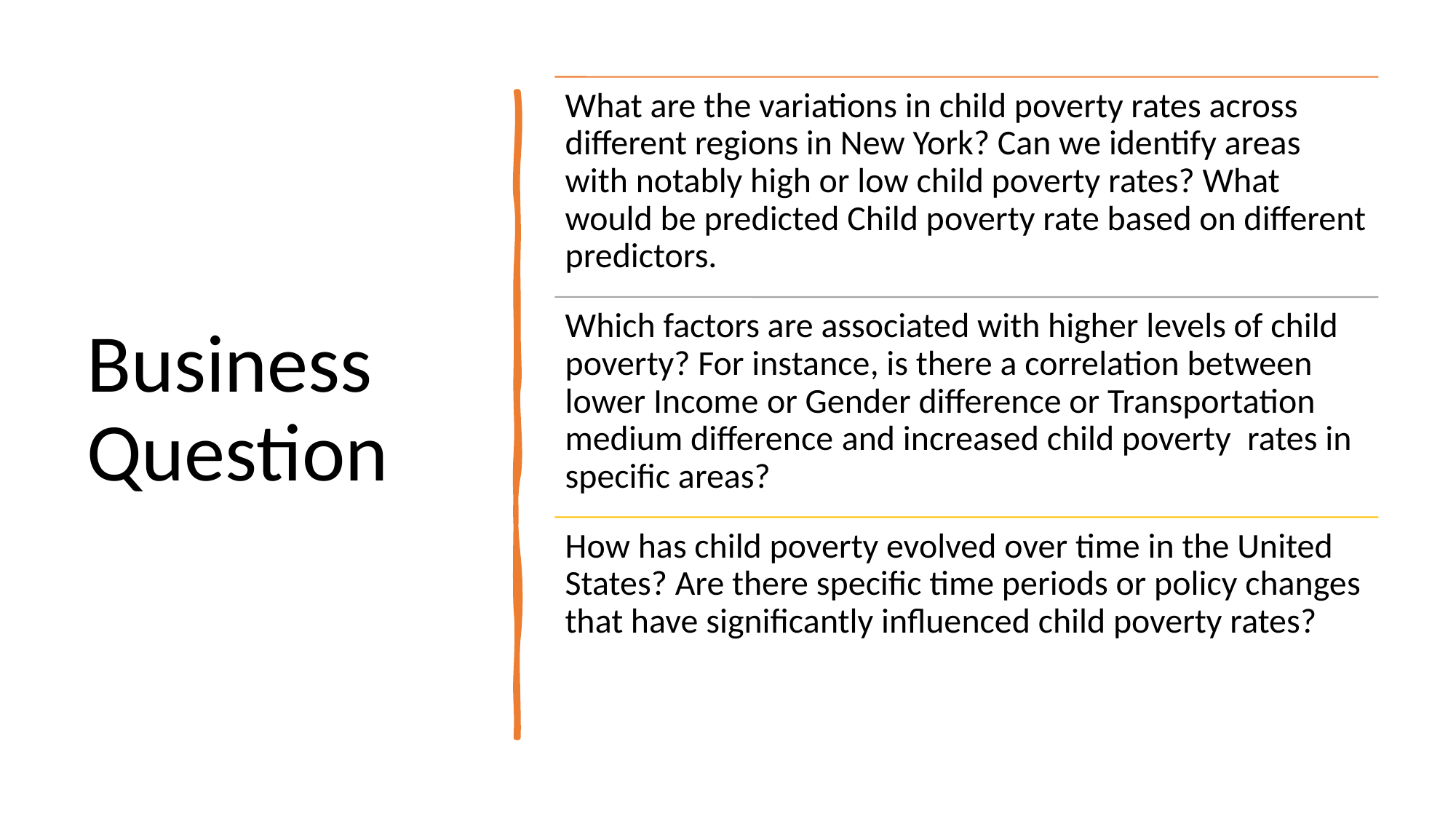

What are the variations in child poverty rates across different regions in New York? Can we identify areas with notably high or low child poverty rates? What would be predicted Child poverty rate based on different predictors.
Which factors are associated with higher levels of child poverty? For instance, is there a correlation between lower Income or Gender difference or Transportation medium difference and increased child poverty  rates in specific areas?
How has child poverty evolved over time in the United States? Are there specific time periods or policy changes that have significantly influenced child poverty rates?
# Business Question